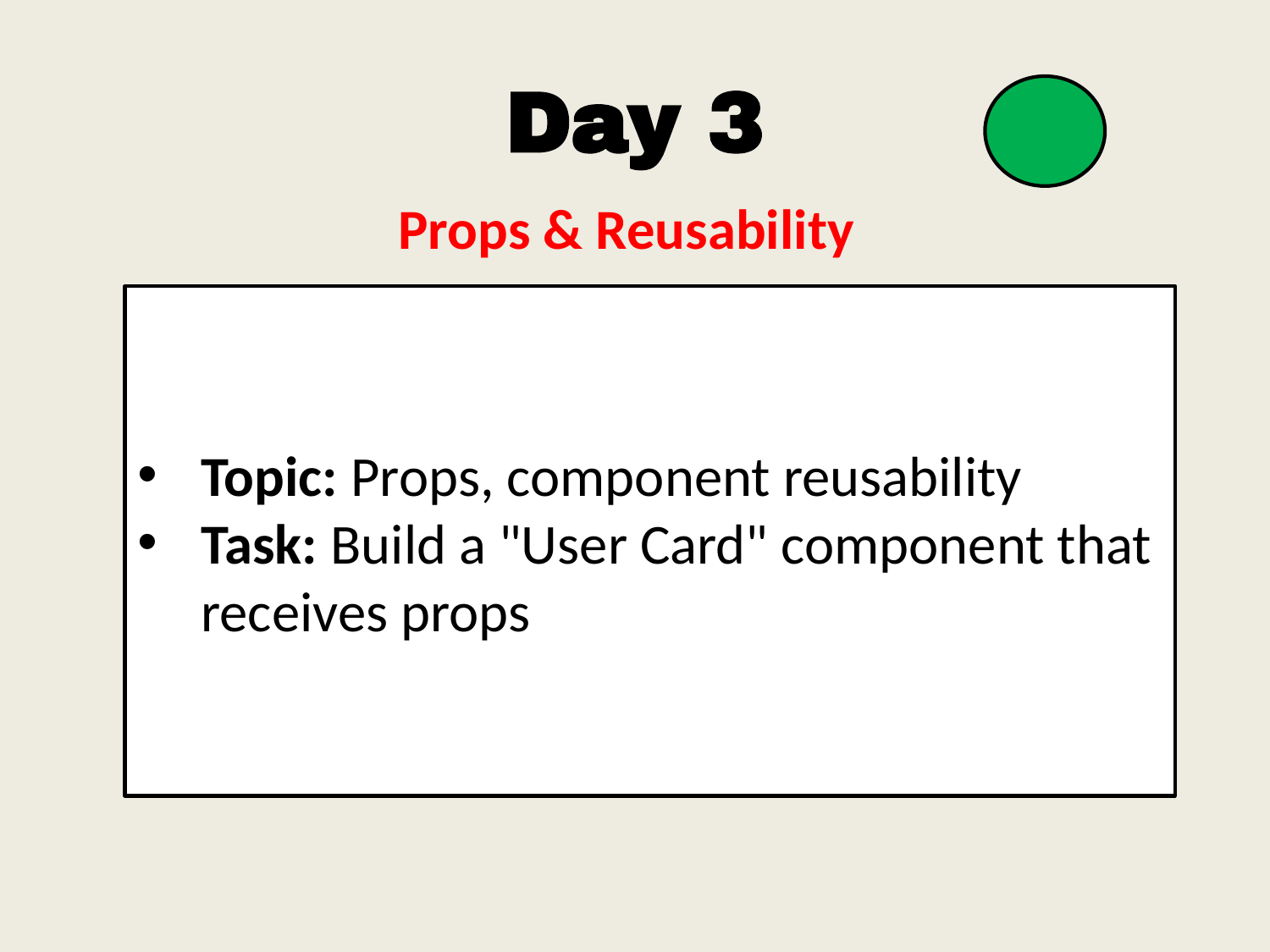

# Day 3

Props & Reusability
Topic: Props, component reusability
Task: Build a "User Card" component that receives props